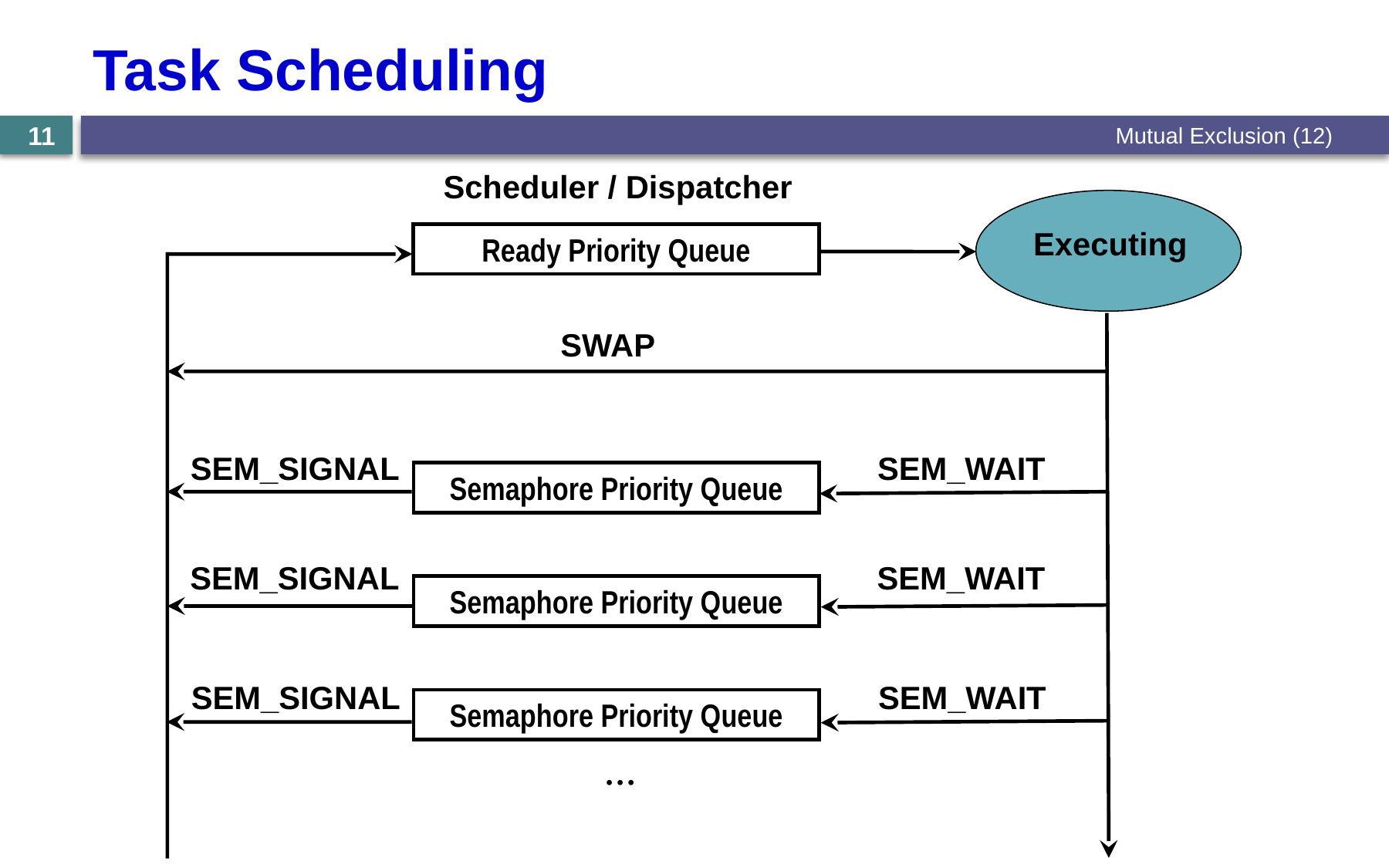

# Task Scheduling
Mutual Exclusion (12)
11
Scheduler / Dispatcher

Executing
Ready Priority Queue

SWAP

SEM_SIGNAL
SEM_WAIT
Semaphore Priority Queue

SEM_WAIT
SEM_SIGNAL
Semaphore Priority Queue

SEM_SIGNAL
SEM_WAIT
Semaphore Priority Queue

…